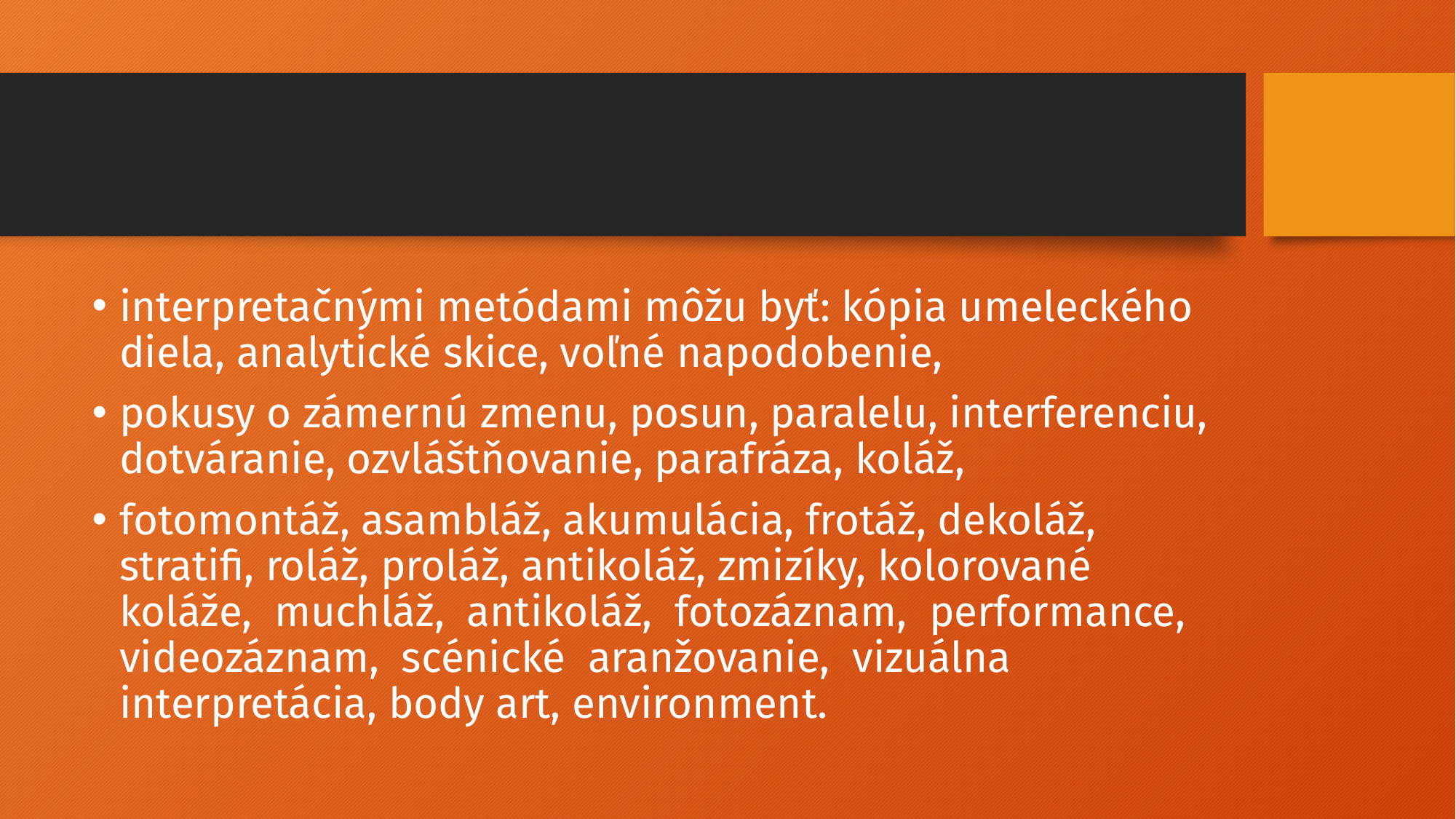

#
interpretačnými metódami môžu byť: kópia umeleckého diela, analytické skice, voľné napodobenie,
pokusy o zámernú zmenu, posun, paralelu, interferenciu, dotváranie, ozvláštňovanie, parafráza, koláž,
fotomontáž, asambláž, akumulácia, frotáž, dekoláž, stratifi, roláž, proláž, antikoláž, zmizíky, kolorované  koláže,  muchláž,  antikoláž,  fotozáznam,  performance,  videozáznam,  scénické  aranžovanie,  vizuálna interpretácia, body art, environment.